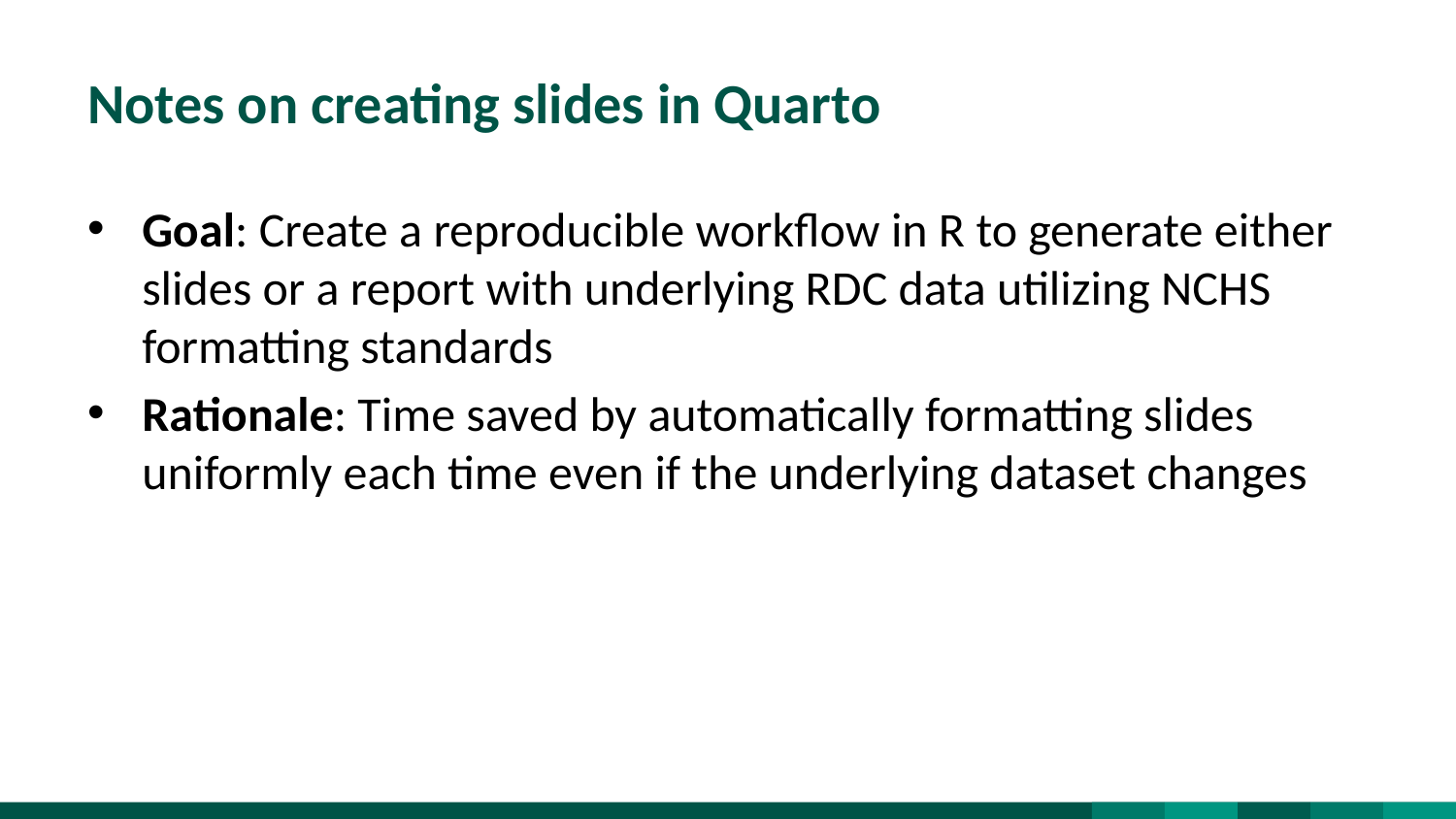

# Notes on creating slides in Quarto
Goal: Create a reproducible workflow in R to generate either slides or a report with underlying RDC data utilizing NCHS formatting standards
Rationale: Time saved by automatically formatting slides uniformly each time even if the underlying dataset changes